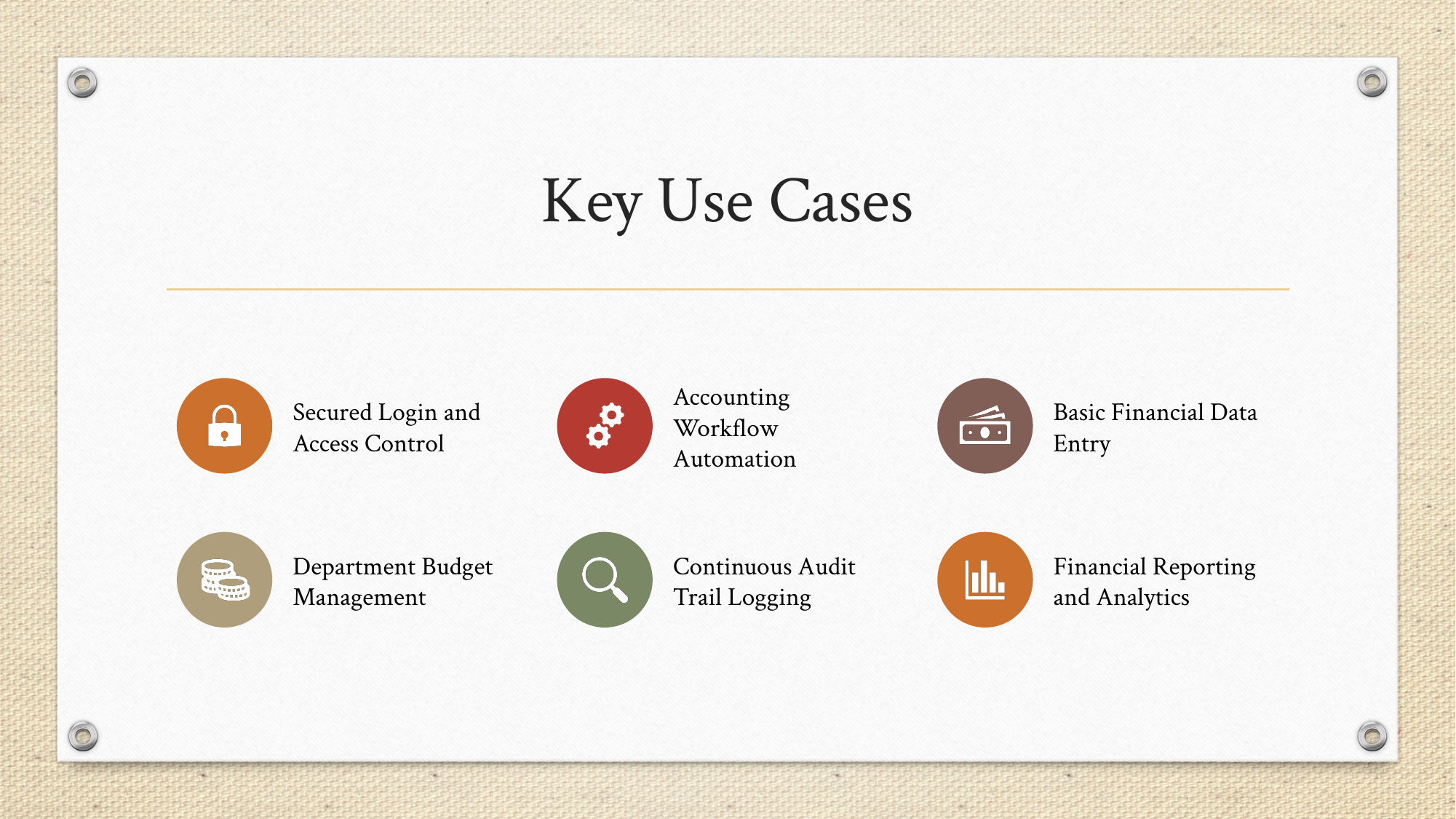

# Key Use Cases
Secured Login and Access Control
Accounting Workflow Automation
Basic Financial Data Entry
Department Budget Management
Continuous Audit Trail Logging
Financial Reporting and Analytics